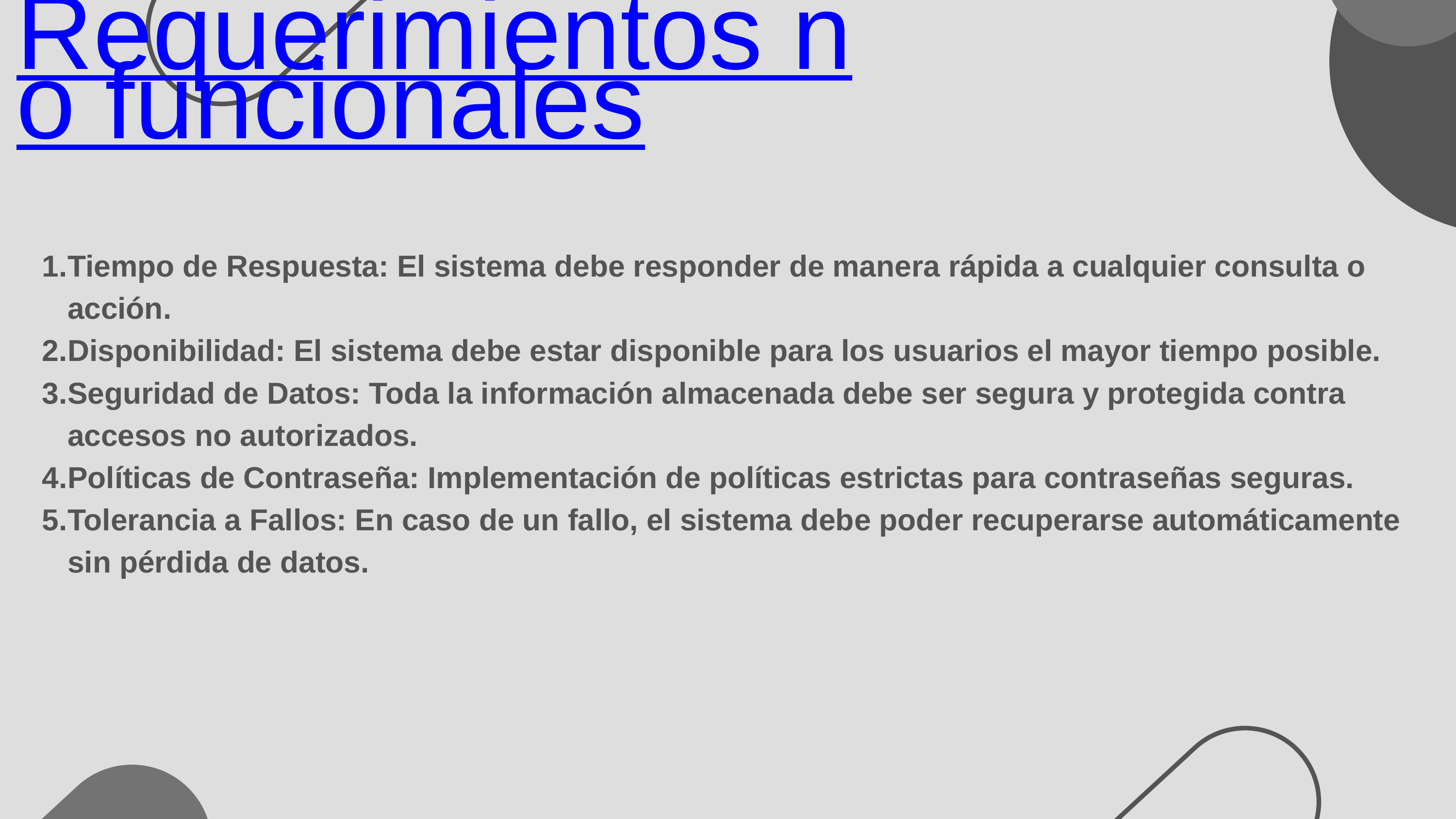

Requerimientos no funcionales
Tiempo de Respuesta: El sistema debe responder de manera rápida a cualquier consulta o acción.
Disponibilidad: El sistema debe estar disponible para los usuarios el mayor tiempo posible.
Seguridad de Datos: Toda la información almacenada debe ser segura y protegida contra accesos no autorizados.
Políticas de Contraseña: Implementación de políticas estrictas para contraseñas seguras.
Tolerancia a Fallos: En caso de un fallo, el sistema debe poder recuperarse automáticamente sin pérdida de datos.